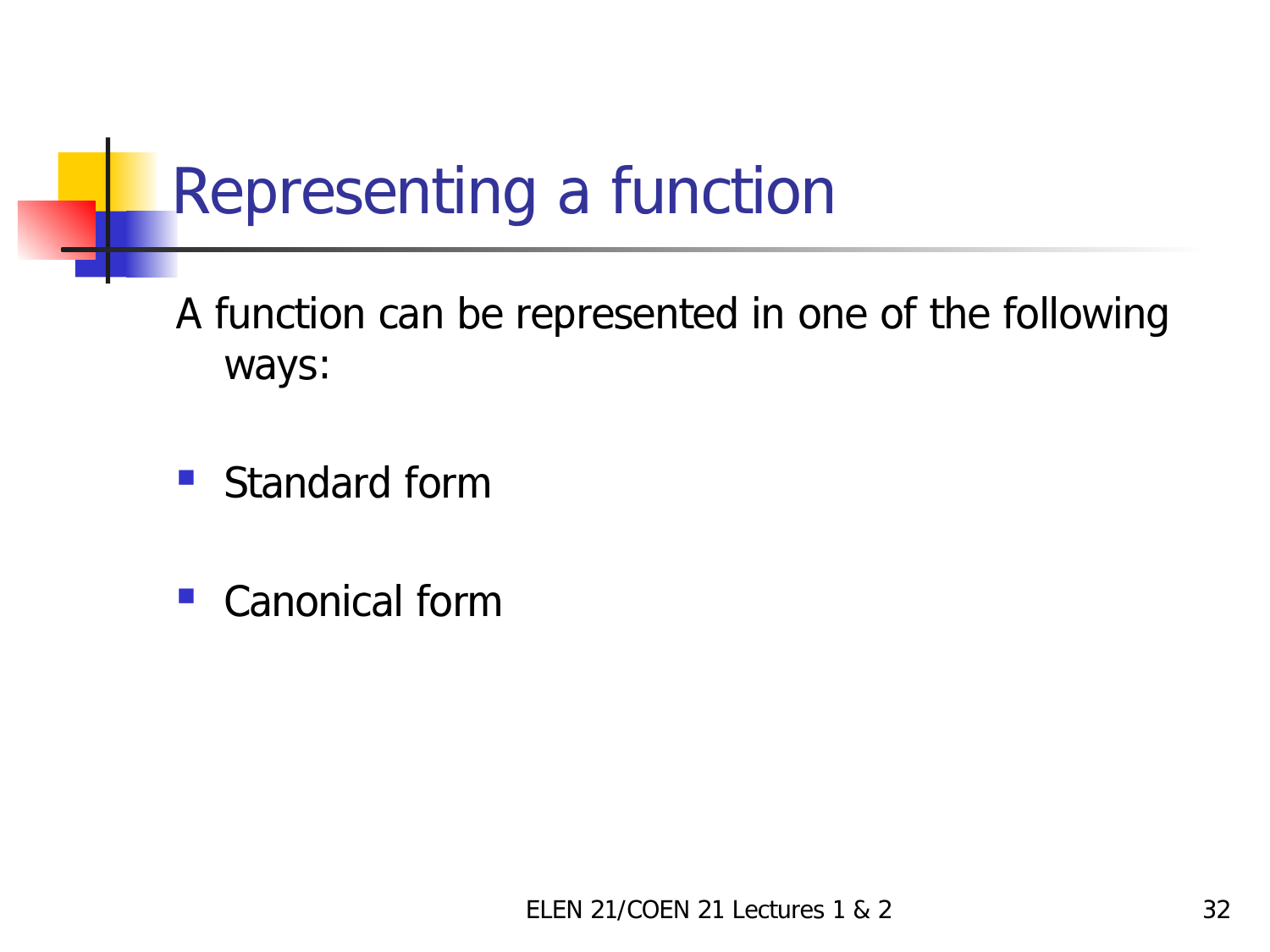

# Representing a function
A function can be represented in one of the following ways:

Standard form

Canonical form

ELEN 21/COEN 21 Lectures 1 & 2
32